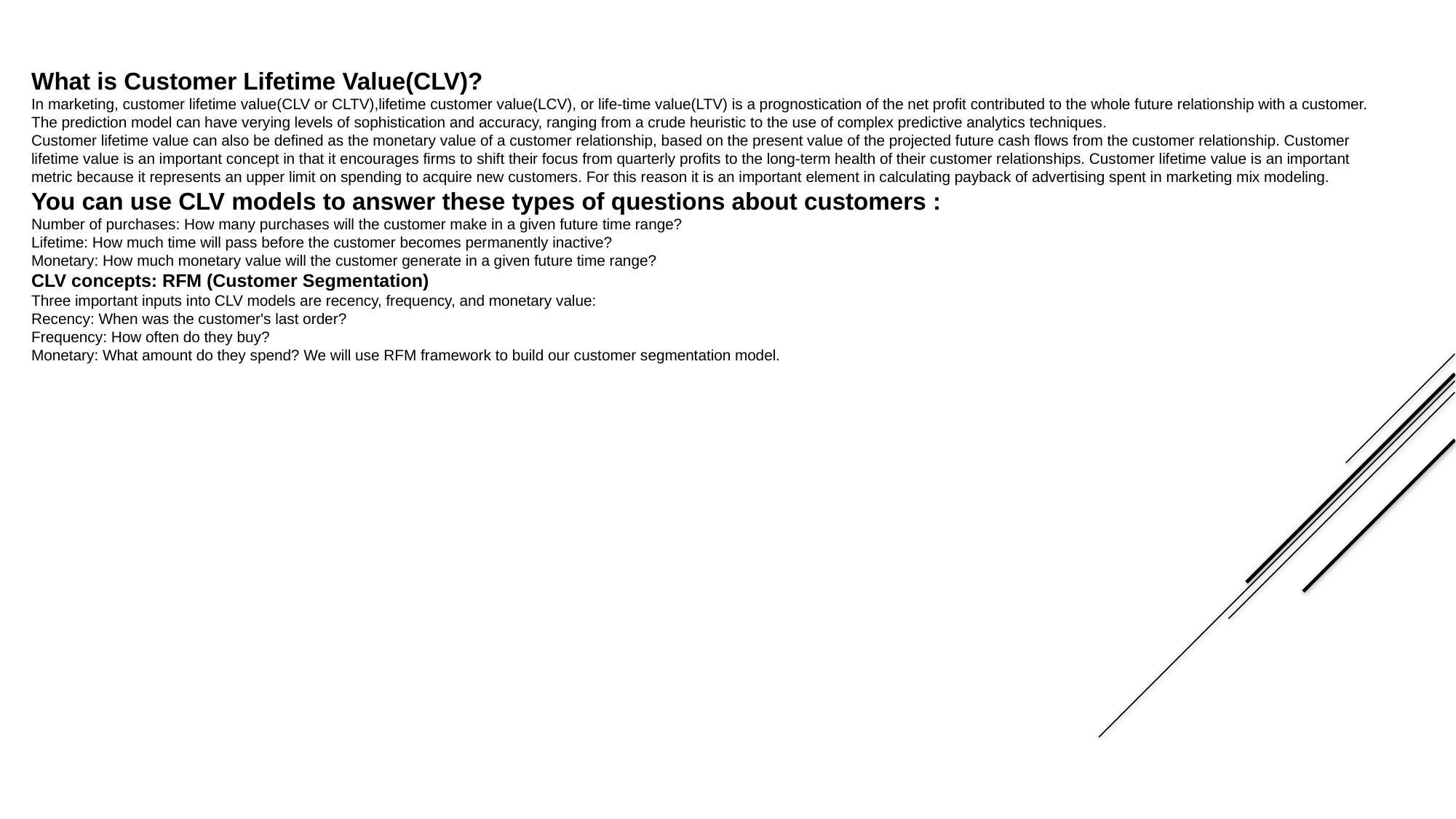

What is Customer Lifetime Value(CLV)?
In marketing, customer lifetime value(CLV or CLTV),lifetime customer value(LCV), or life-time value(LTV) is a prognostication of the net profit contributed to the whole future relationship with a customer. The prediction model can have verying levels of sophistication and accuracy, ranging from a crude heuristic to the use of complex predictive analytics techniques.
Customer lifetime value can also be defined as the monetary value of a customer relationship, based on the present value of the projected future cash flows from the customer relationship. Customer lifetime value is an important concept in that it encourages firms to shift their focus from quarterly profits to the long-term health of their customer relationships. Customer lifetime value is an important metric because it represents an upper limit on spending to acquire new customers. For this reason it is an important element in calculating payback of advertising spent in marketing mix modeling.
You can use CLV models to answer these types of questions about customers :
Number of purchases: How many purchases will the customer make in a given future time range?
Lifetime: How much time will pass before the customer becomes permanently inactive?
Monetary: How much monetary value will the customer generate in a given future time range?
CLV concepts: RFM (Customer Segmentation)
Three important inputs into CLV models are recency, frequency, and monetary value:
Recency: When was the customer's last order?
Frequency: How often do they buy?
Monetary: What amount do they spend? We will use RFM framework to build our customer segmentation model.